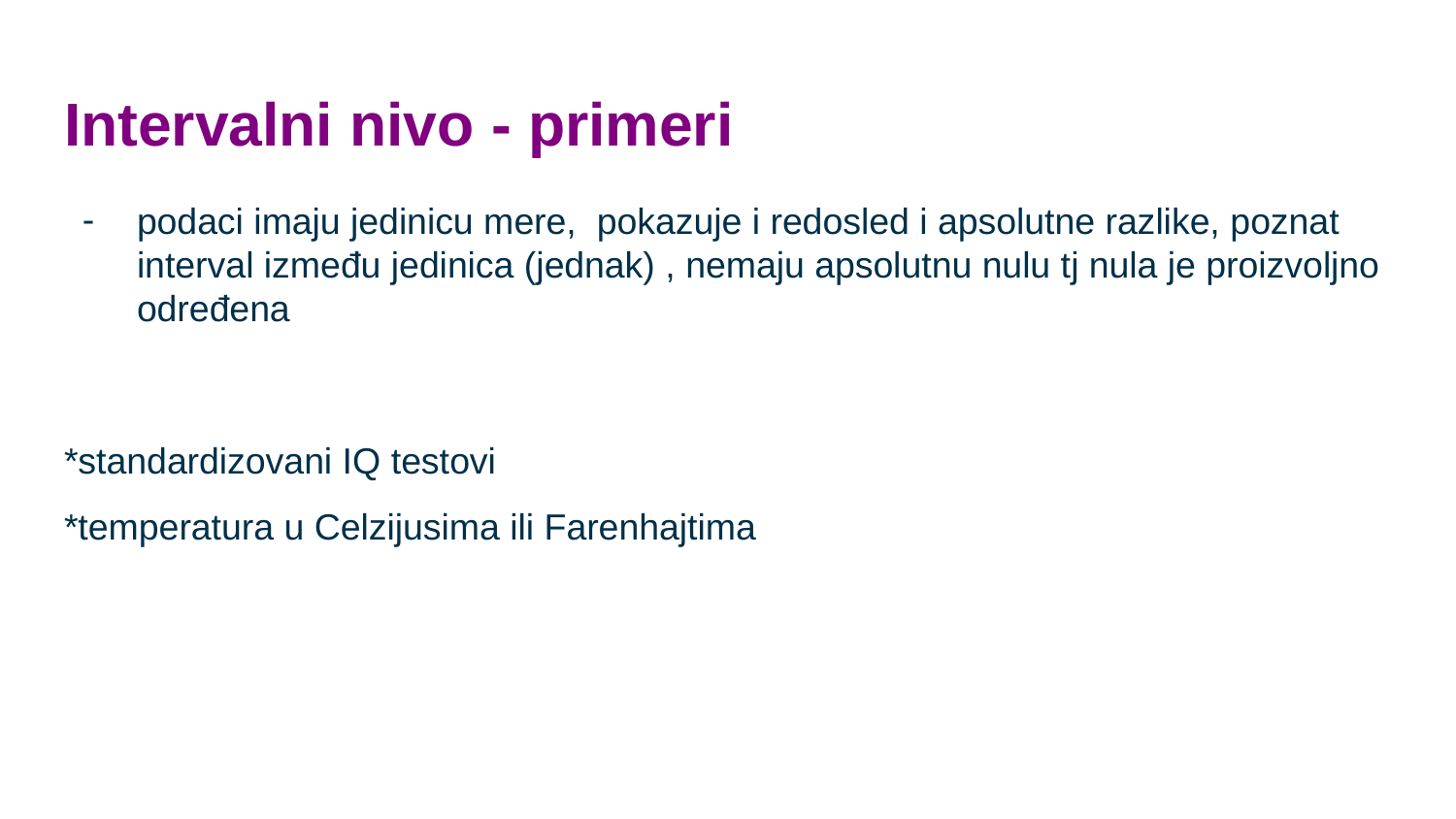

# Intervalni nivo - primeri
podaci imaju jedinicu mere,  pokazuje i redosled i apsolutne razlike, poznat interval između jedinica (jednak) , nemaju apsolutnu nulu tj nula je proizvoljno određena

*standardizovani IQ testovi
*temperatura u Celzijusima ili Farenhajtima